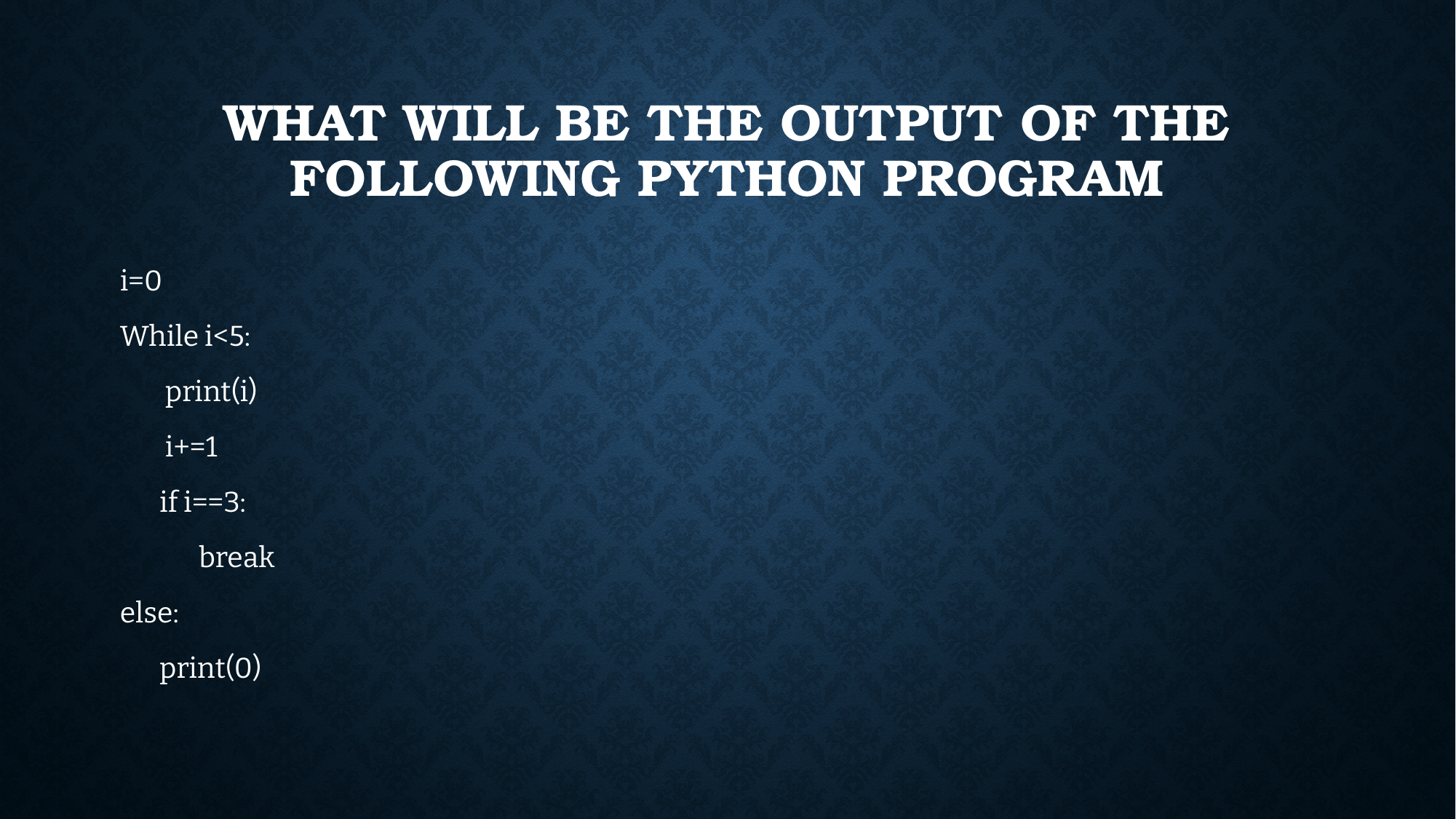

# What will be the output of the following python program
i=0
While i<5:
        print(i)
        i+=1
       if i==3:
              break
else:
       print(0)